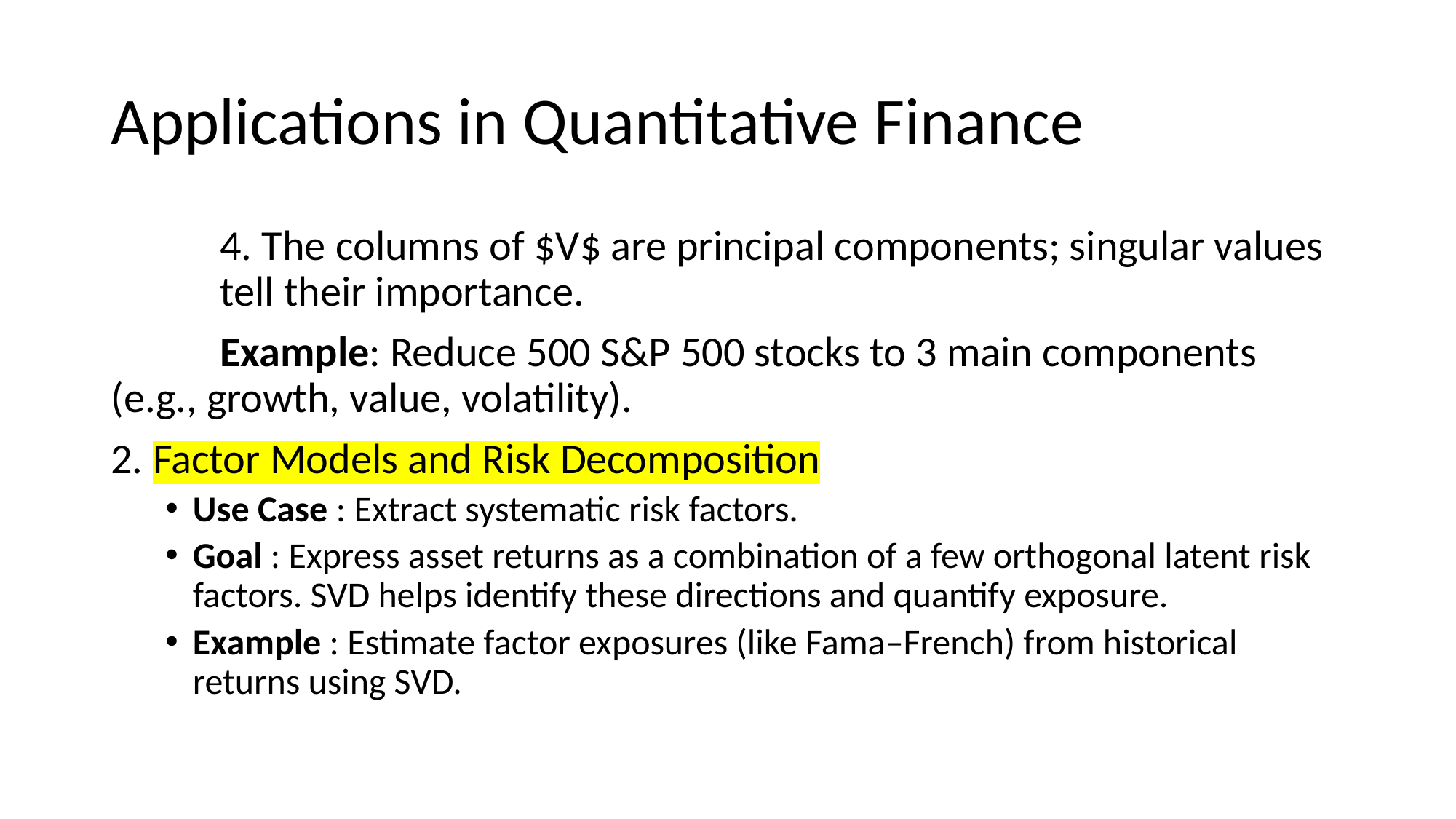

# Applications in Quantitative Finance
 	4. The columns of $V$ are principal components; singular values 	tell their importance.
	Example: Reduce 500 S&P 500 stocks to 3 main components 	(e.g., growth, value, volatility).
2. Factor Models and Risk Decomposition
Use Case : Extract systematic risk factors.
Goal : Express asset returns as a combination of a few orthogonal latent risk factors. SVD helps identify these directions and quantify exposure.
Example : Estimate factor exposures (like Fama–French) from historical returns using SVD.